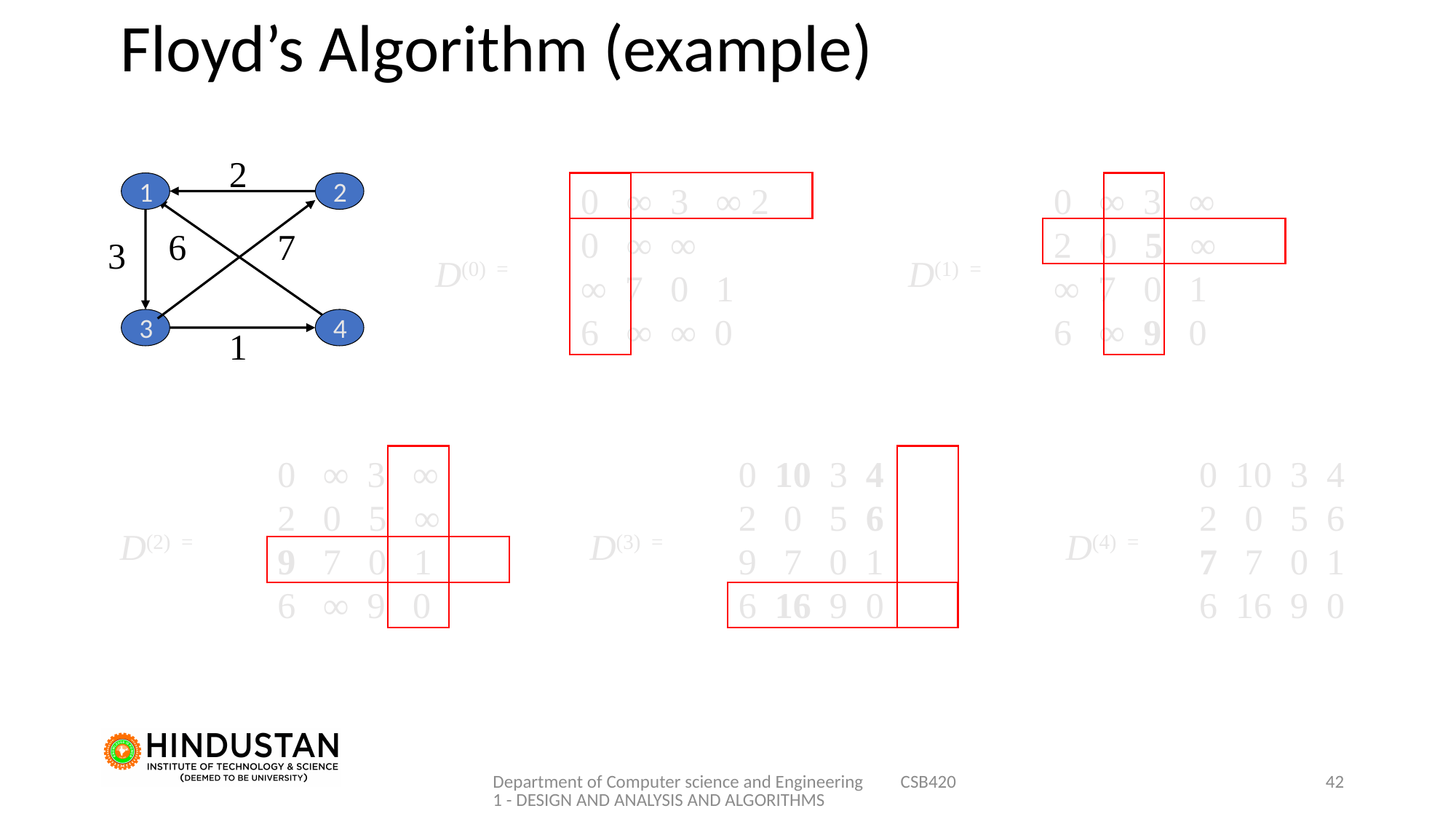

# Floyd’s Algorithm (example)
2
1
2

6
7
3
3
4
1

0   ∞  3   ∞ 2   0   ∞  ∞
∞  7   0   1
6   ∞  ∞  0
0   ∞  3   ∞
2   0   5   ∞
∞  7   0   1
6   ∞  9   0

D(0)  =
D(1)  =

0   ∞  3   ∞
2   0   5   ∞
9   7   0   1
6   ∞  9   0
0  10  3  4
2   0   5  6
9   7   0  1
6  16  9  0
0  10  3  4
2   0   5  6
7   7   0  1
6  16  9  0
D(2)  =
 D(3)  =
D(4)  =

Department of Computer science and Engineering         CSB4201 - DESIGN AND ANALYSIS AND ALGORITHMS
42